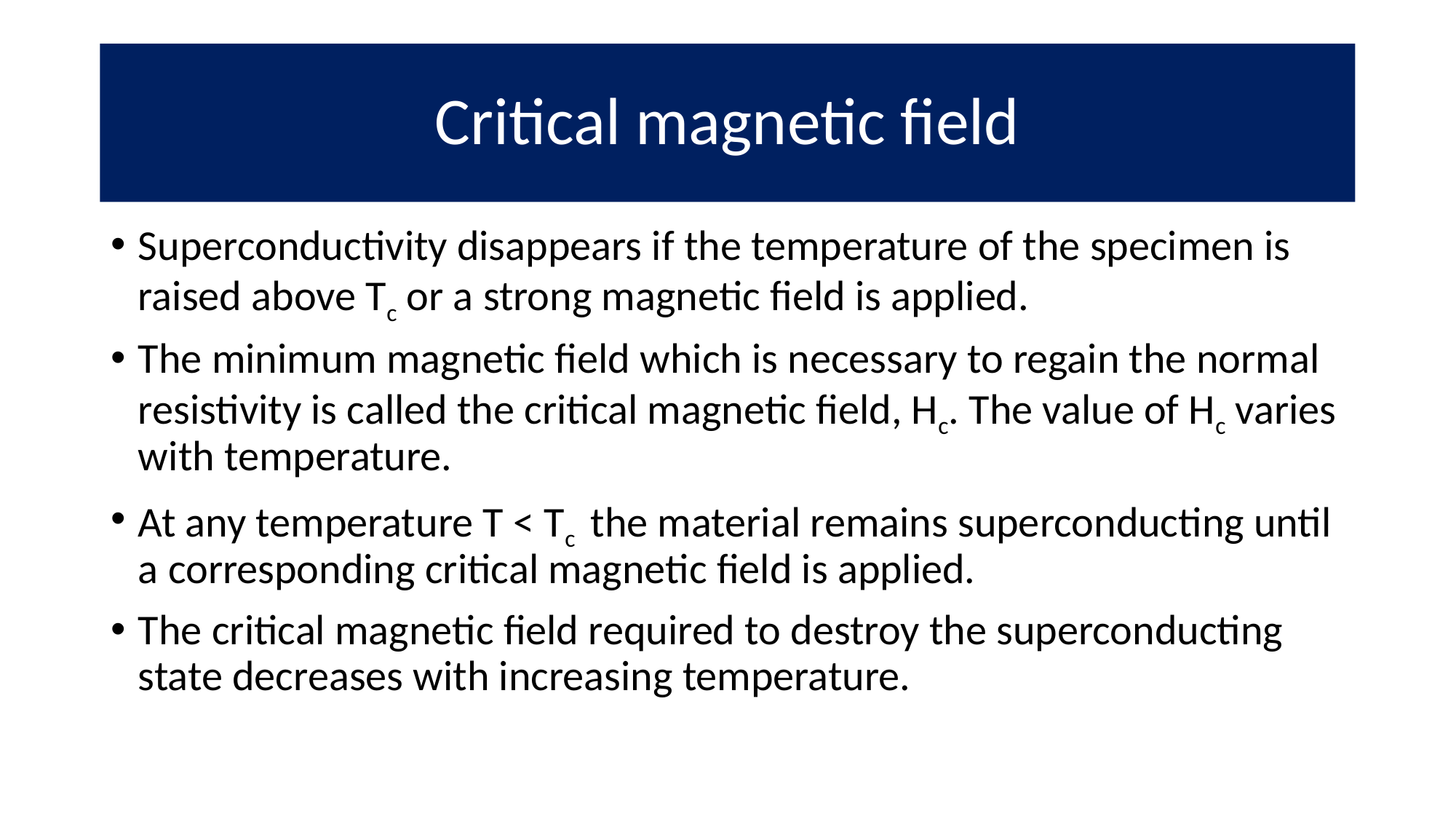

# Critical magnetic field
Superconductivity disappears if the temperature of the specimen is raised above Tc or a strong magnetic field is applied.
The minimum magnetic field which is necessary to regain the normal resistivity is called the critical magnetic field, Hc. The value of Hc varies with temperature.
At any temperature T < Tc  the material remains superconducting until a corresponding critical magnetic field is applied.
The critical magnetic field required to destroy the superconducting state decreases with increasing temperature.